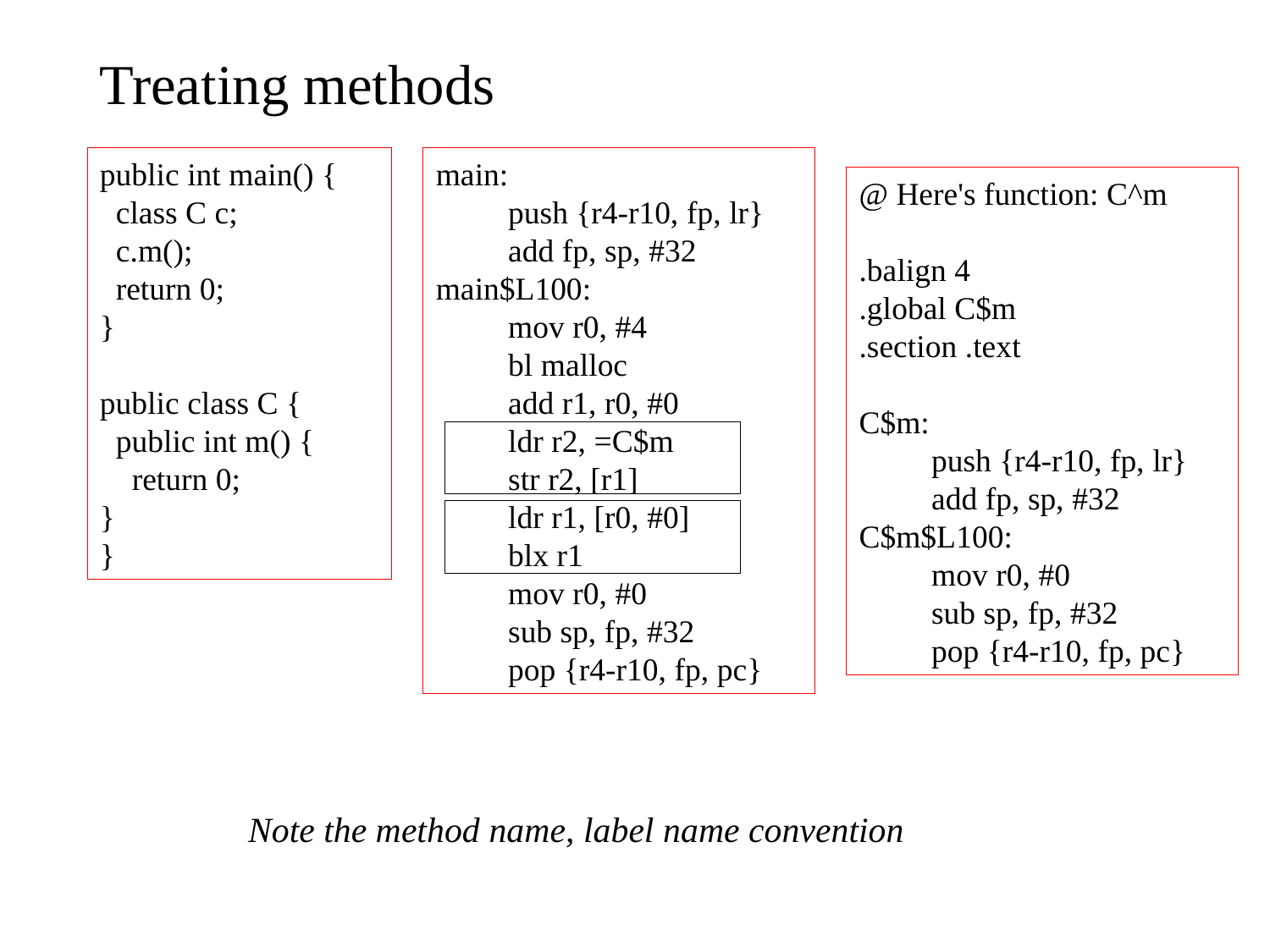

Treating methods
public int main() {
  class C c;
  c.m();
  return 0;
}

public class C {
  public int m() {
    return 0;
}
}
main:
         push {r4-r10, fp, lr}
         add fp, sp, #32
main$L100:
         mov r0, #4
         bl malloc
         add r1, r0, #0
         ldr r2, =C$m
         str r2, [r1]
         ldr r1, [r0, #0]
         blx r1
         mov r0, #0
         sub sp, fp, #32
         pop {r4-r10, fp, pc}
@ Here's function: C^m

.balign 4
.global C$m
.section .text

C$m:
         push {r4-r10, fp, lr}
         add fp, sp, #32
C$m$L100:
         mov r0, #0
         sub sp, fp, #32
         pop {r4-r10, fp, pc}

Note the method name, label name convention